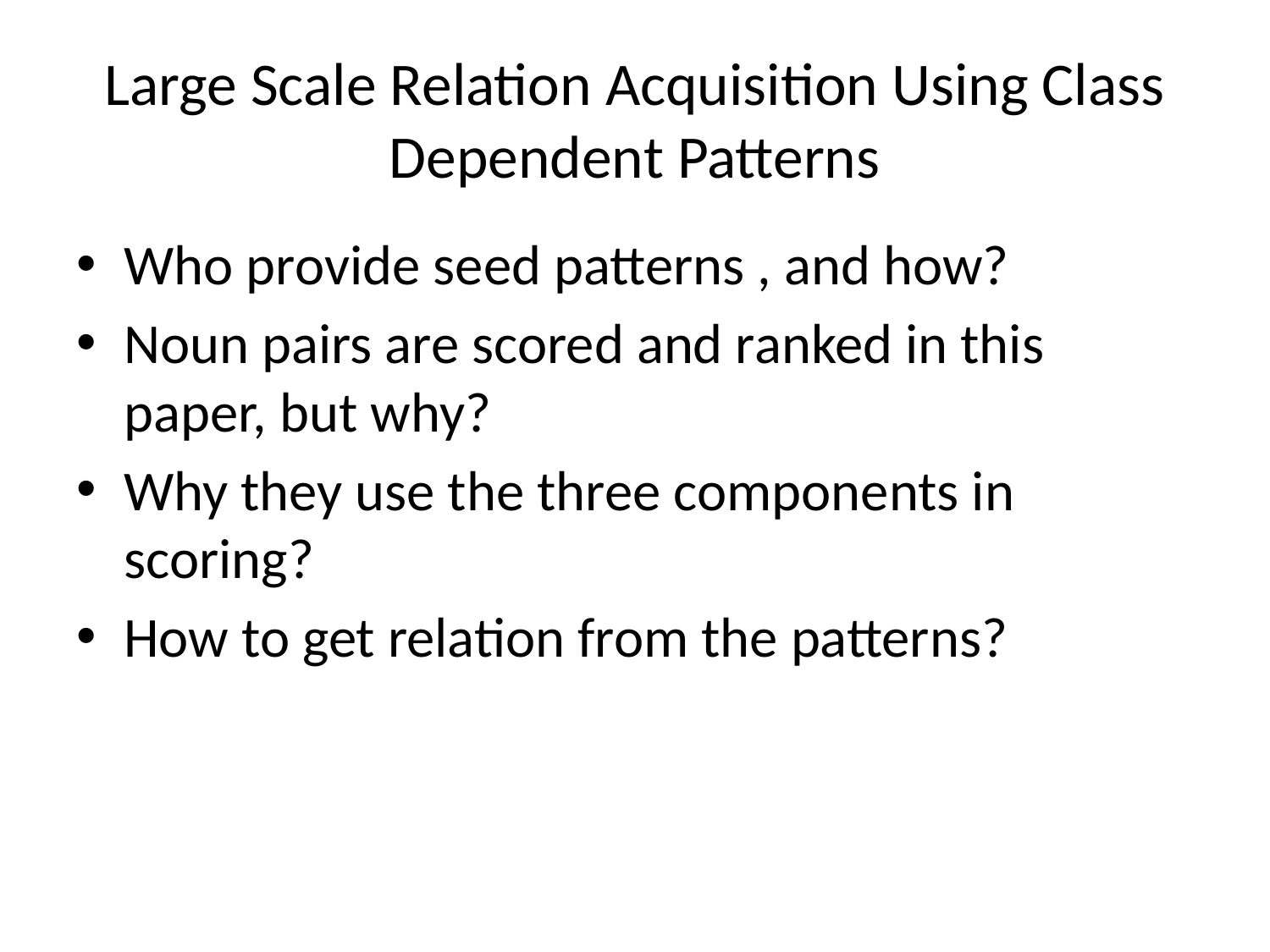

# Large Scale Relation Acquisition Using Class Dependent Patterns
Who provide seed patterns , and how?
Noun pairs are scored and ranked in this paper, but why?
Why they use the three components in scoring?
How to get relation from the patterns?